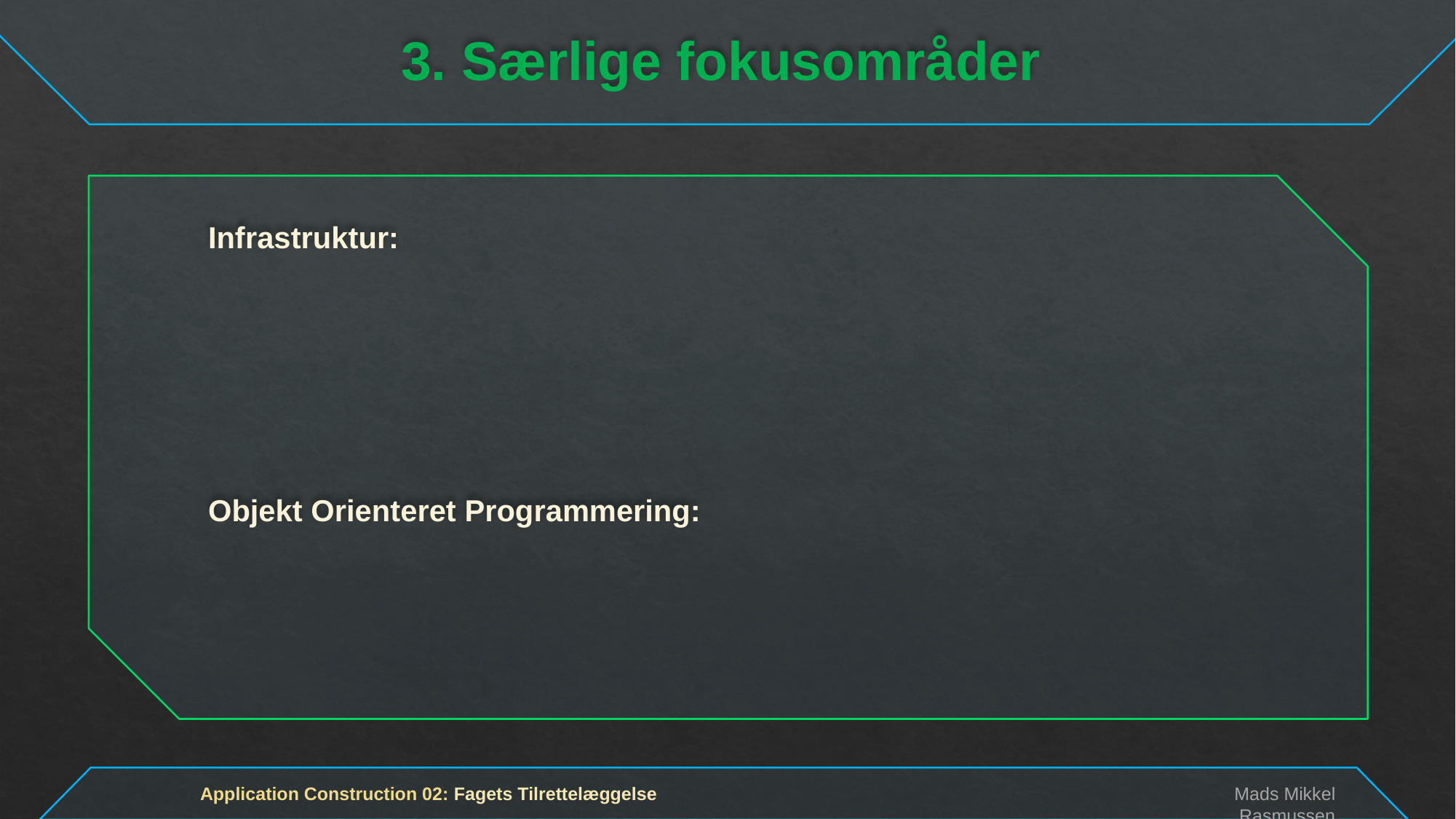

# 3. Særlige fokusområder

Infrastruktur:

Objekt Orienteret Programmering:

Application Construction 02: Fagets Tilrettelæggelse
Mads Mikkel Rasmussen